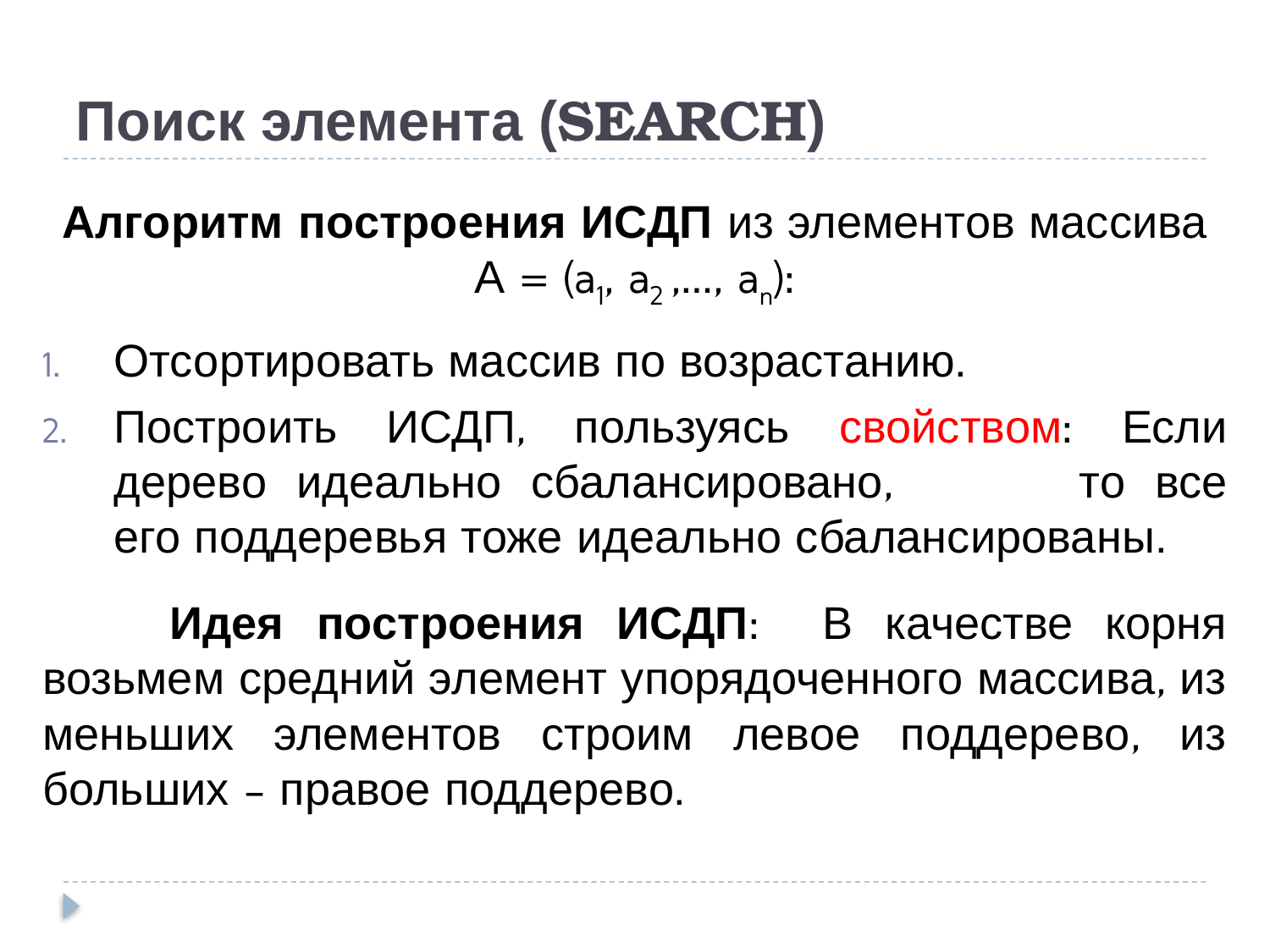

# Поиск элемента (SEARCH)
Алгоритм построения ИСДП из элементов массива А = (a1, a2 ,…, an):
Отсортировать массив по возрастанию.
Построить ИСДП, пользуясь свойством: Если дерево идеально сбалансировано, 	 то все его поддеревья тоже идеально сбалансированы.
	Идея построения ИСДП:  В качестве корня возьмем средний элемент упорядоченного массива, из меньших элементов строим левое поддерево, из больших – правое поддерево.